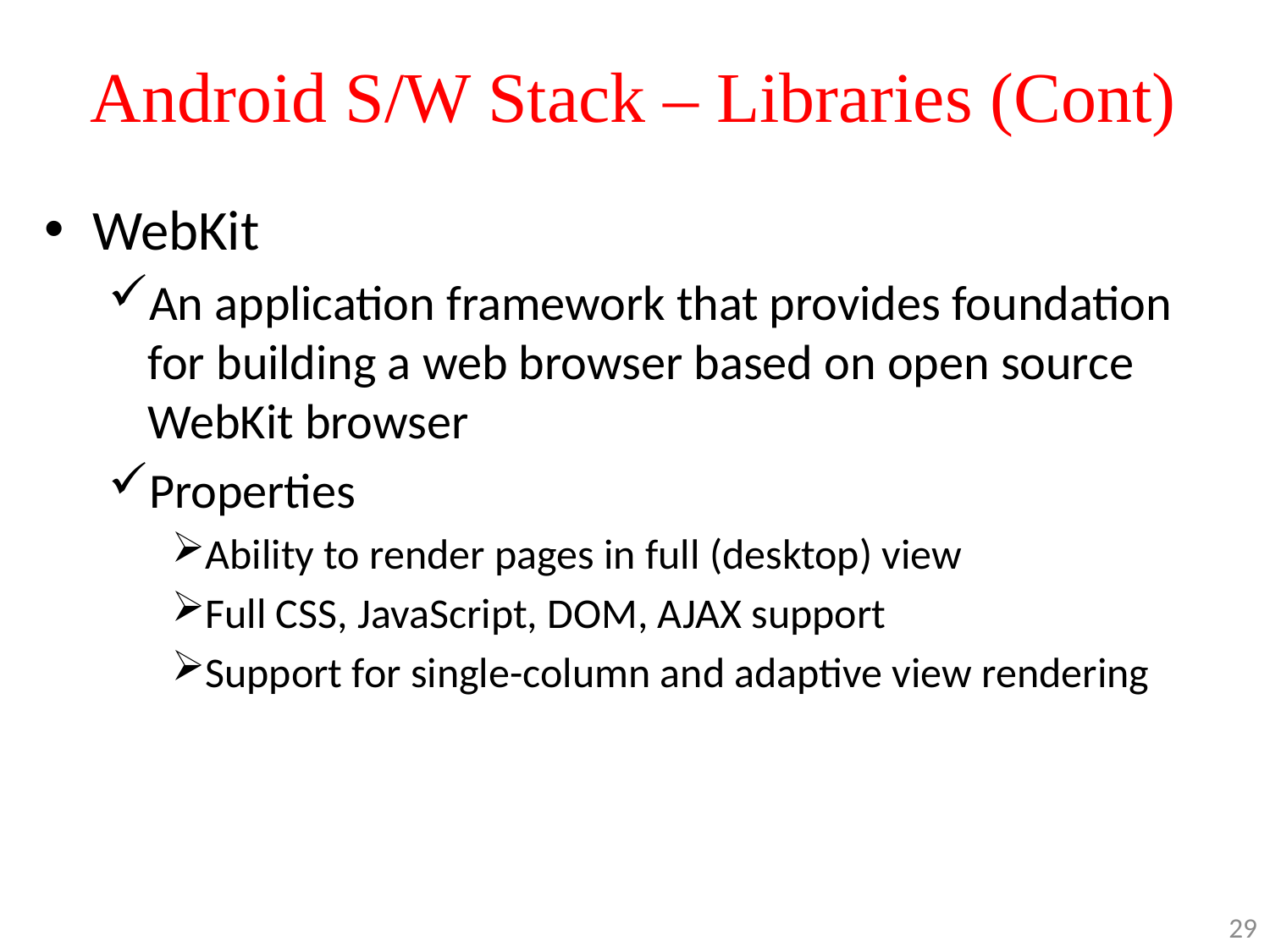

# Android S/W Stack – Libraries (Cont)
WebKit
An application framework that provides foundation for building a web browser based on open source WebKit browser
Properties
Ability to render pages in full (desktop) view
Full CSS, JavaScript, DOM, AJAX support
Support for single-column and adaptive view rendering
29